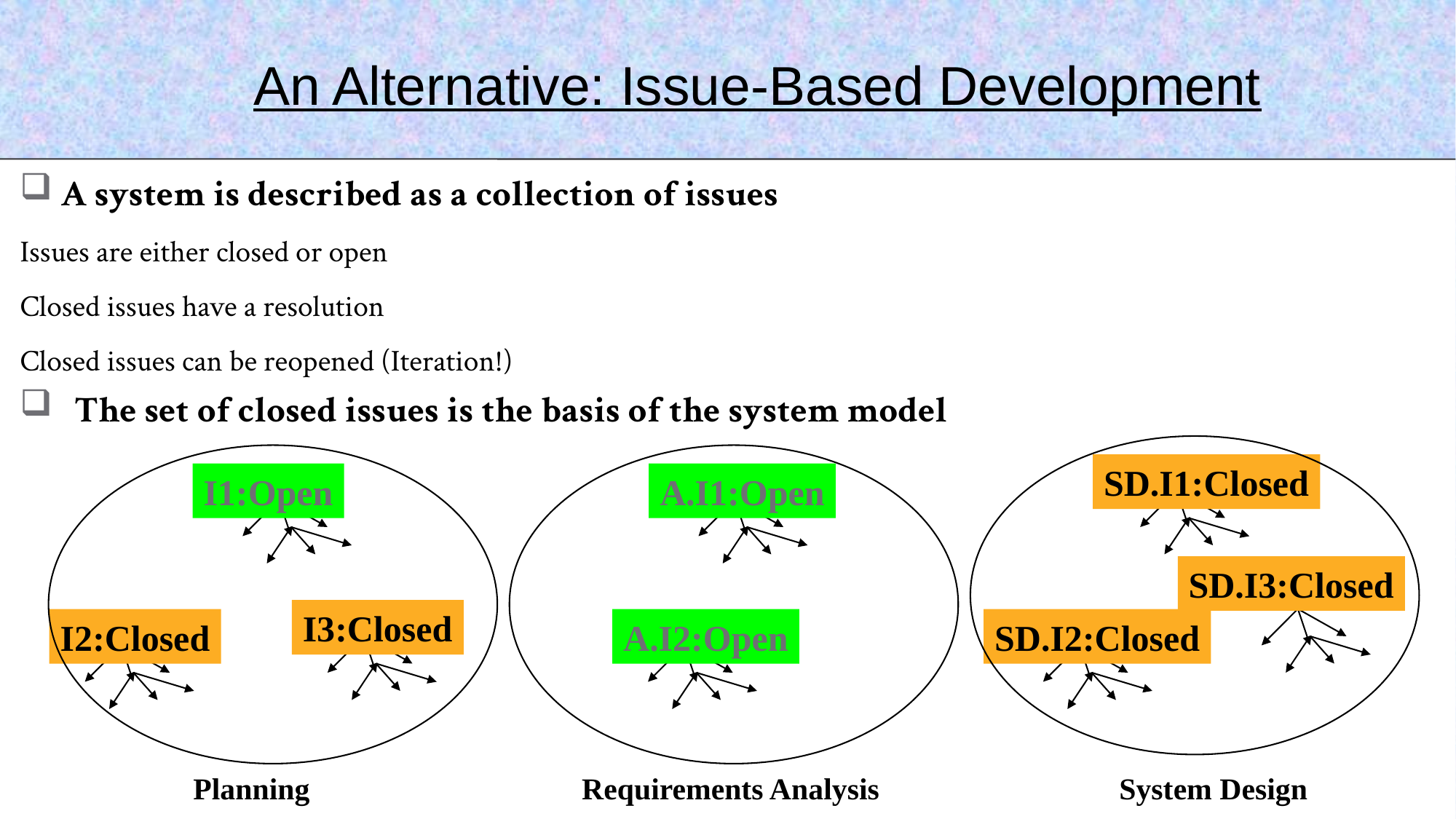

An Alternative: Issue-Based Development
A system is described as a collection of issues
Issues are either closed or open
Closed issues have a resolution
Closed issues can be reopened (Iteration!)
The set of closed issues is the basis of the system model

SD.I1:Closed
I1:Open
A.I1:Open

SD.I3:Closed
I3:Closed

I2:Closed
A.I2:Open
SD.I2:Closed

Planning
Requirements Analysis
 System Design